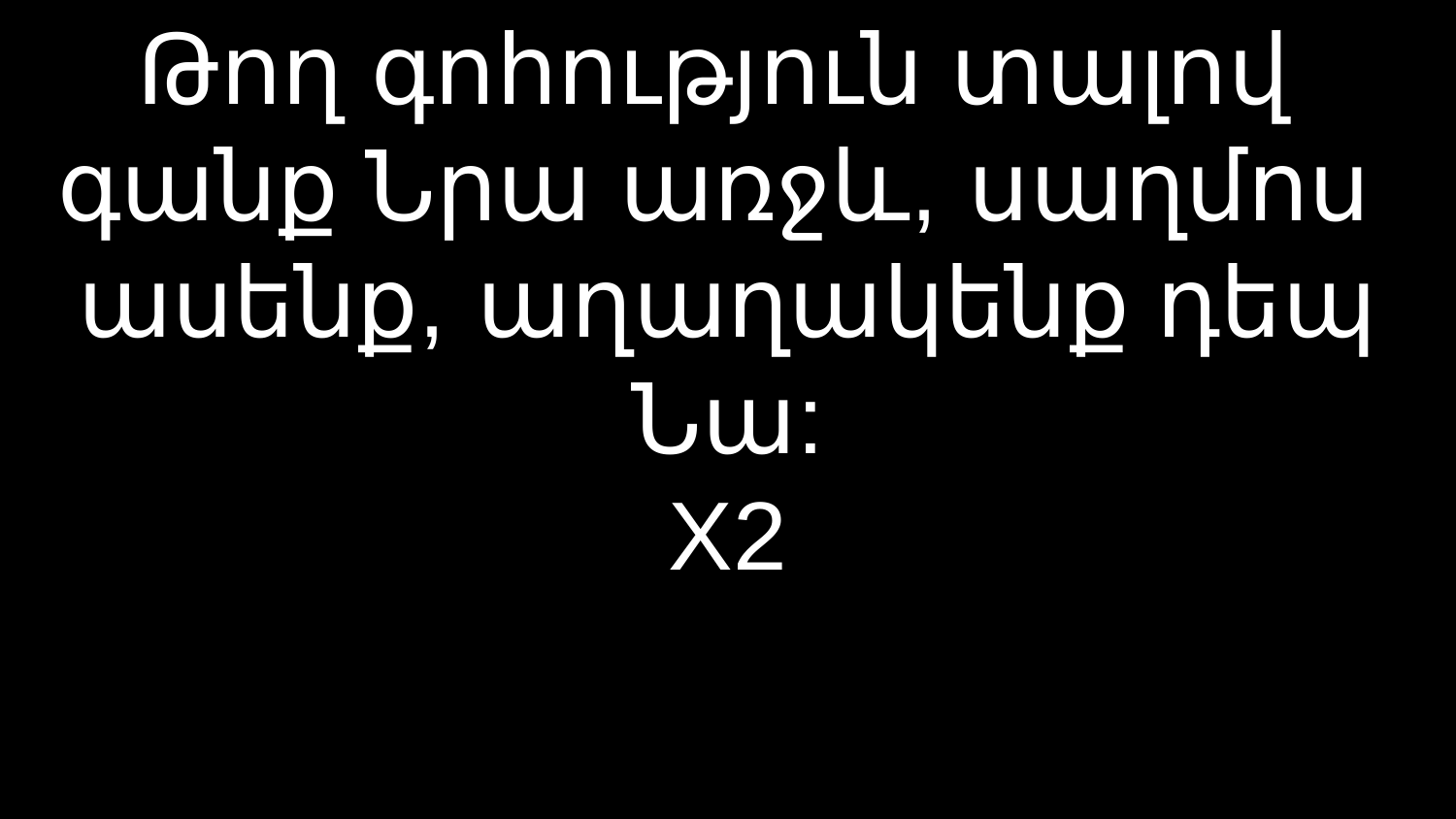

# Թող գոհություն տալով գանք Նրա առջև, սաղմոս ասենք, աղաղակենք դեպ Նա: X2